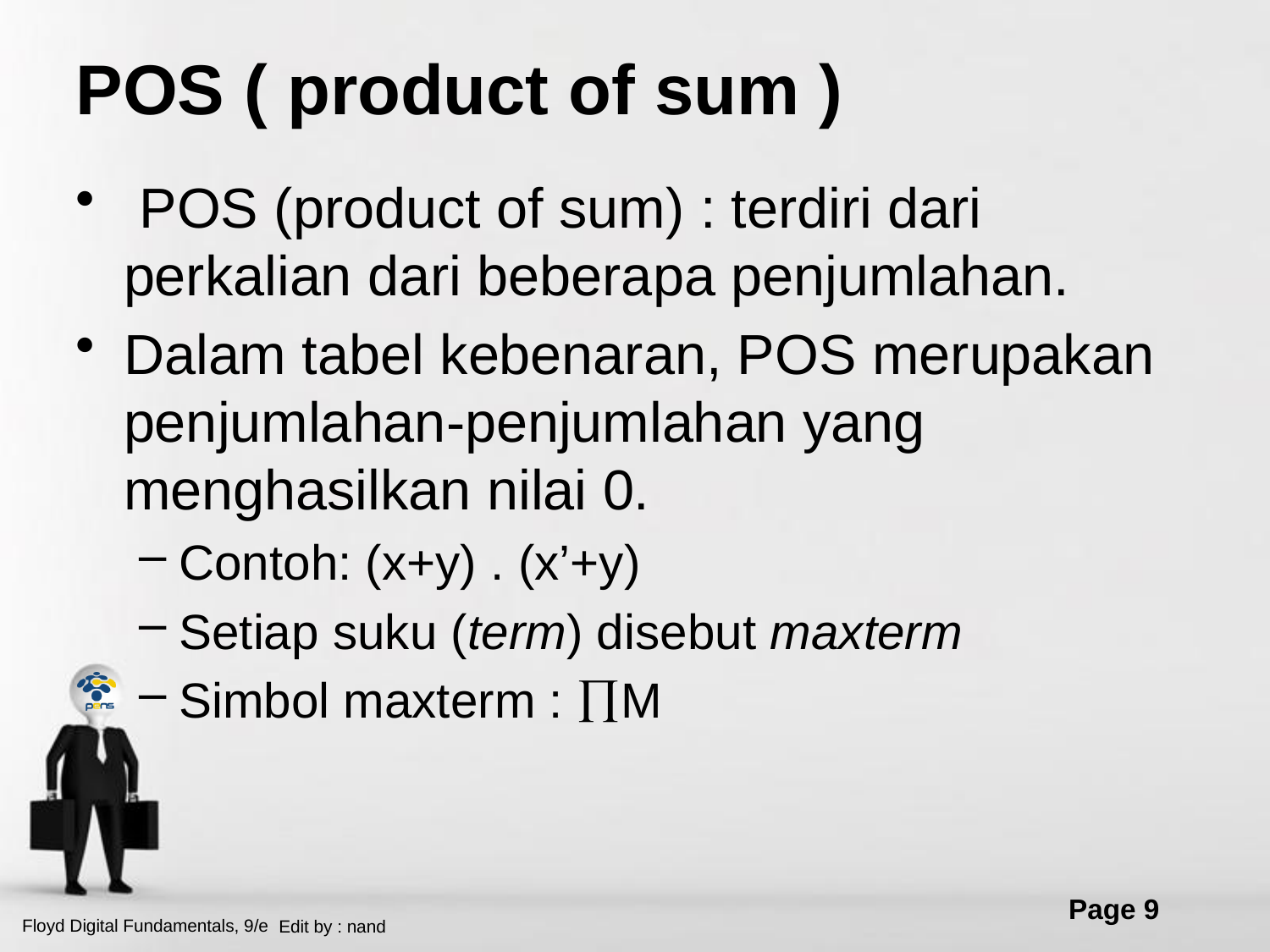

# POS ( product of sum )
 POS (product of sum) : terdiri dari perkalian dari beberapa penjumlahan.
Dalam tabel kebenaran, POS merupakan penjumlahan-penjumlahan yang menghasilkan nilai 0.
Contoh: (x+y) . (x’+y)
Setiap suku (term) disebut maxterm
Simbol maxterm : ∏M